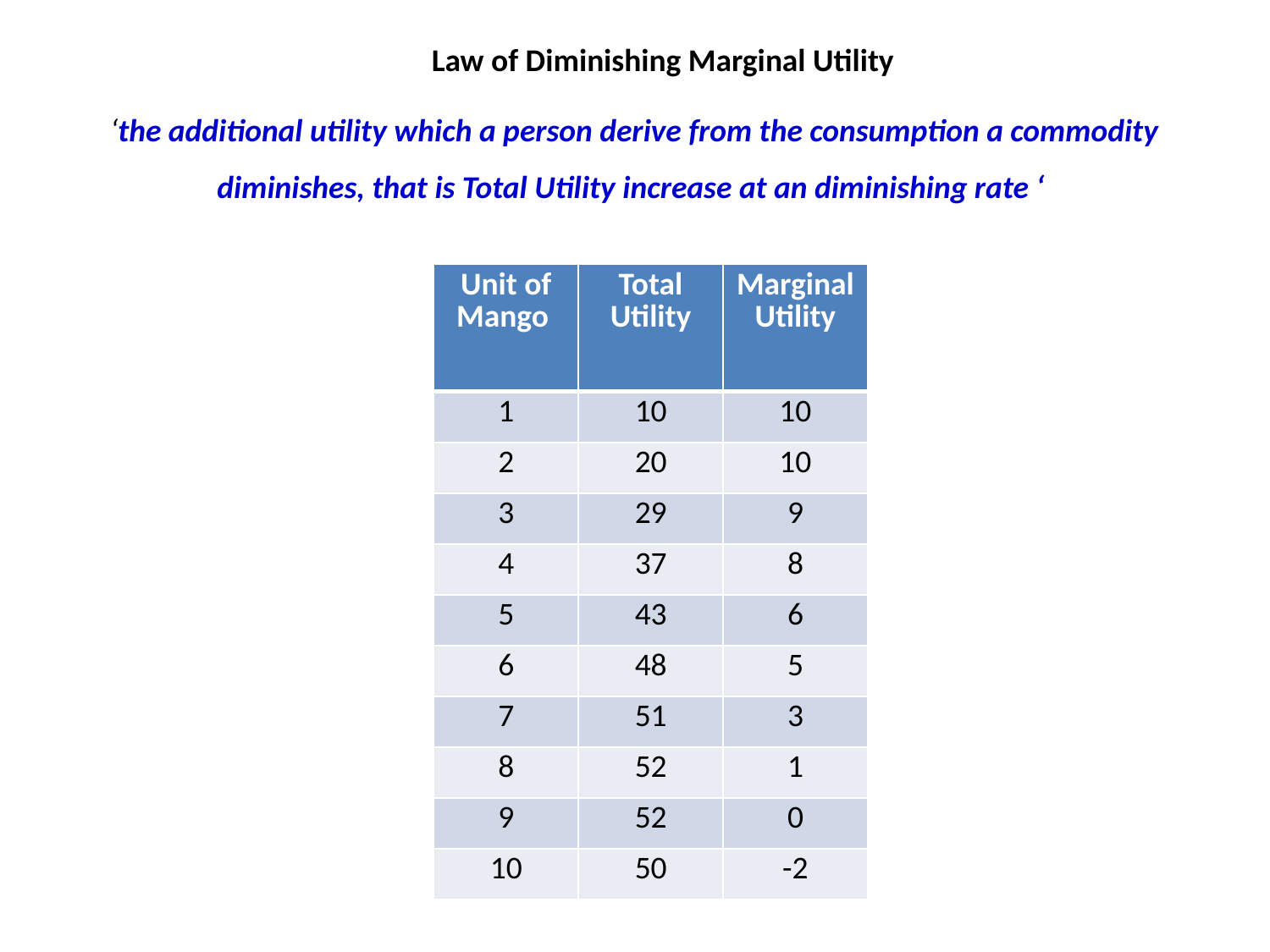

Law of Diminishing Marginal Utility
‘the additional utility which a person derive from the consumption a commodity diminishes, that is Total Utility increase at an diminishing rate ‘

| Unit of Mango | Total Utility | Marginal Utility |
| --- | --- | --- |
| 1 | 10 | 10 |
| 2 | 20 | 10 |
| 3 | 29 | 9 |
| 4 | 37 | 8 |
| 5 | 43 | 6 |
| 6 | 48 | 5 |
| 7 | 51 | 3 |
| 8 | 52 | 1 |
| 9 | 52 | 0 |
| 10 | 50 | -2 |